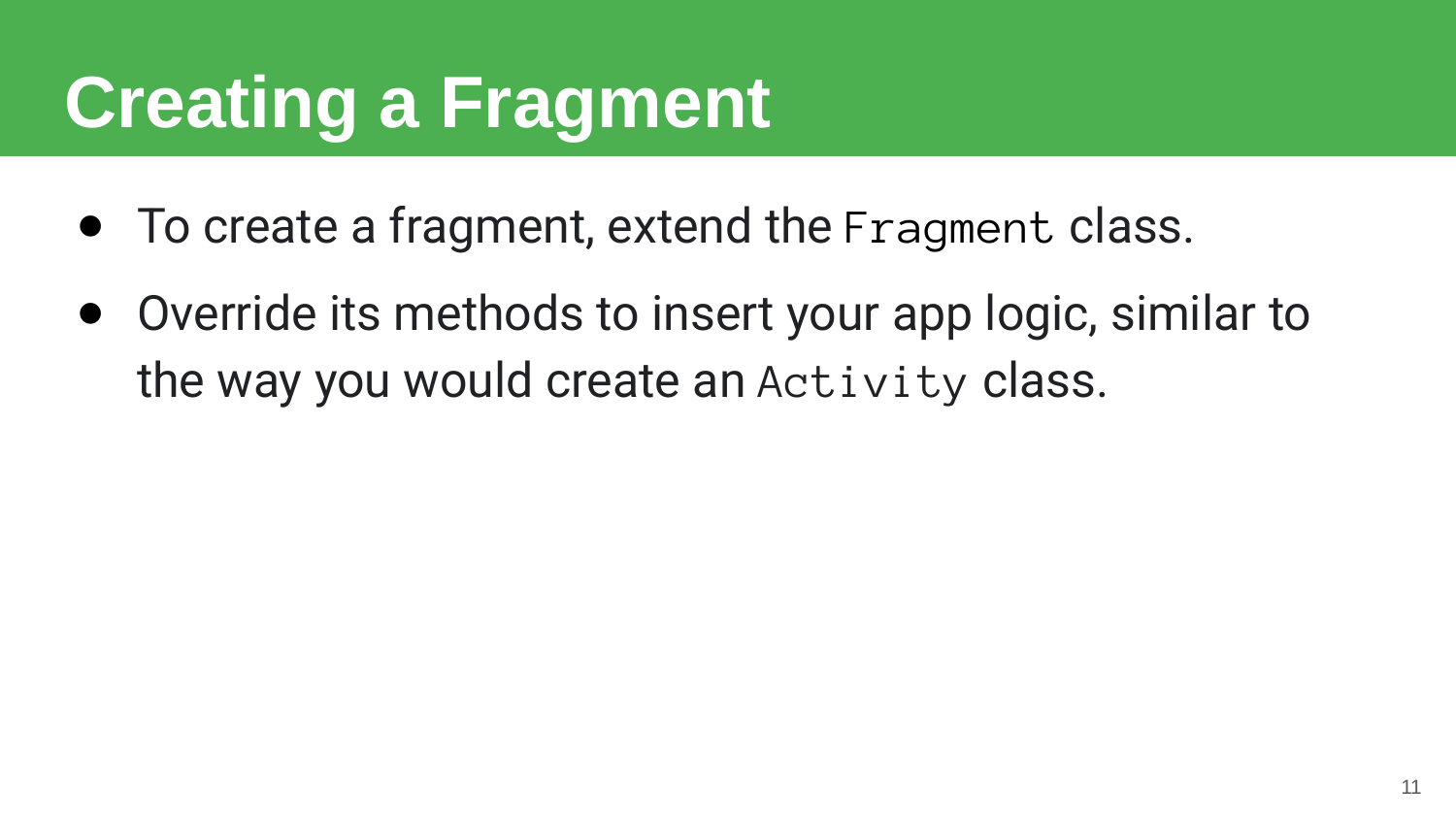

# Creating a Fragment
To create a fragment, extend the Fragment class.
Override its methods to insert your app logic, similar to the way you would create an Activity class.
11